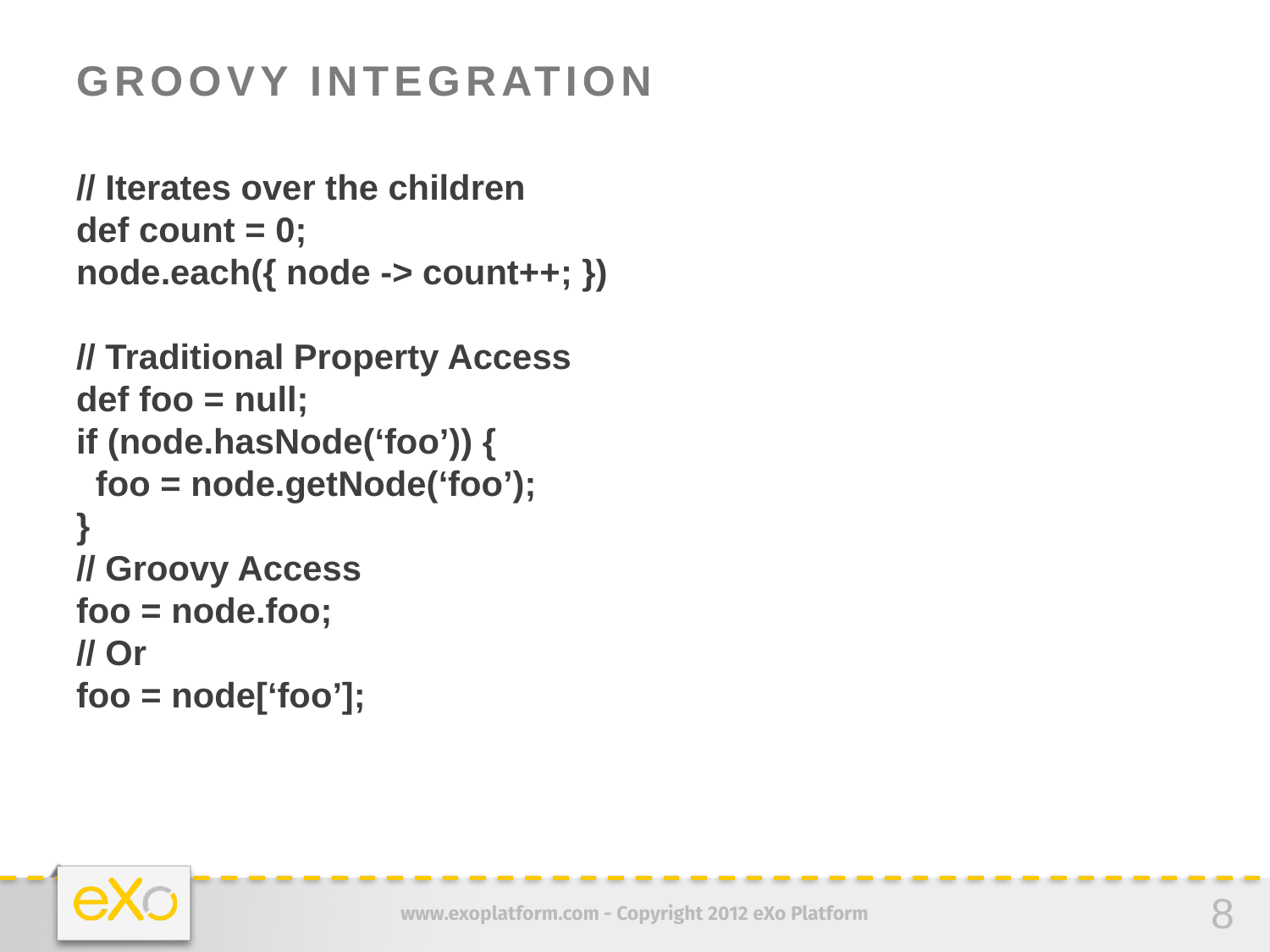

# Groovy Integration
// Iterates over the children
def count = 0;
node.each({ node -> count++; })

// Traditional Property Access
def foo = null;
if (node.hasNode(‘foo’)) {
  foo = node.getNode(‘foo’);
}
// Groovy Access
foo = node.foo;
// Or
foo = node[‘foo’];